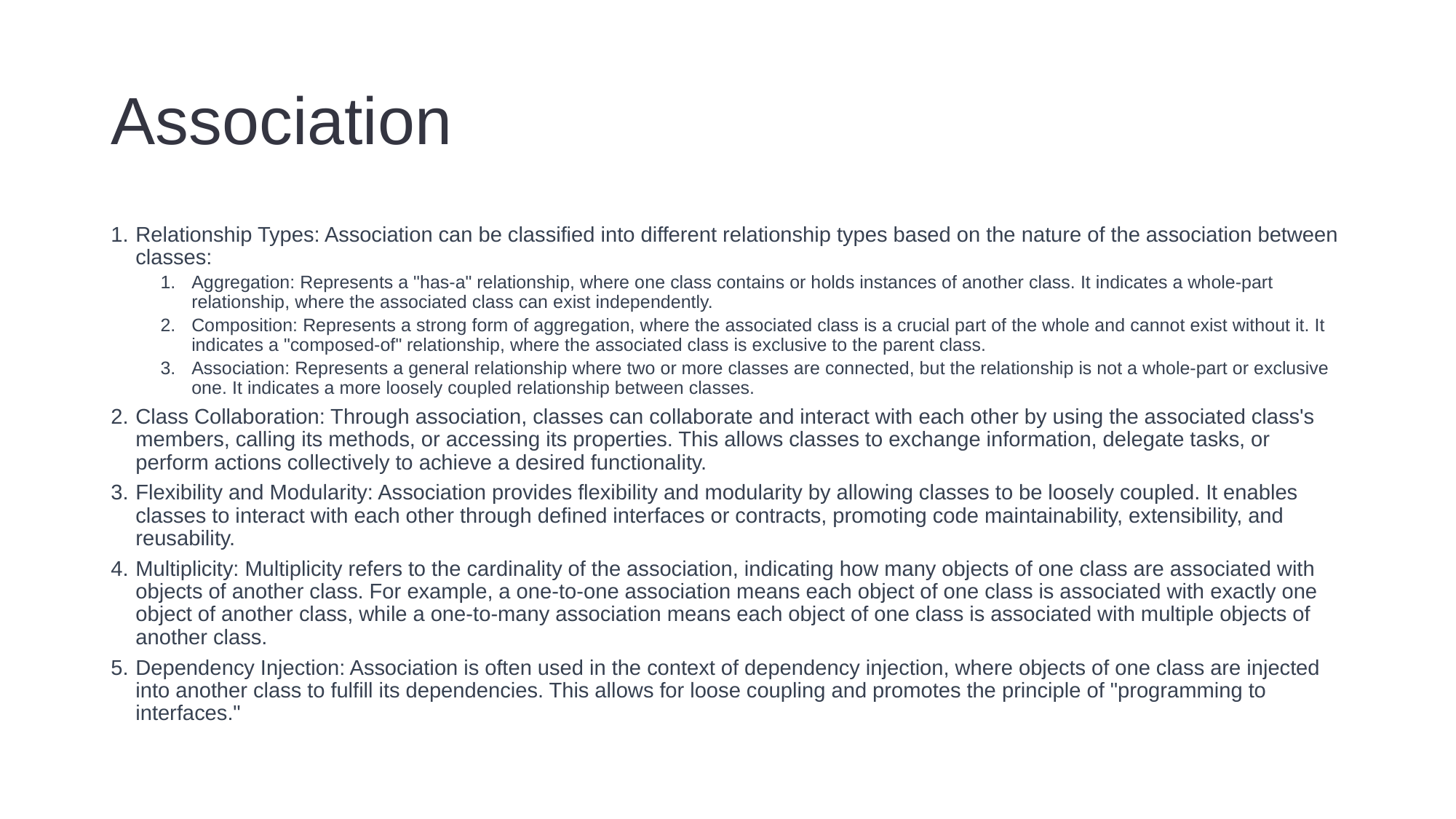

# Association
Relationship Types: Association can be classified into different relationship types based on the nature of the association between classes:
Aggregation: Represents a "has-a" relationship, where one class contains or holds instances of another class. It indicates a whole-part relationship, where the associated class can exist independently.
Composition: Represents a strong form of aggregation, where the associated class is a crucial part of the whole and cannot exist without it. It indicates a "composed-of" relationship, where the associated class is exclusive to the parent class.
Association: Represents a general relationship where two or more classes are connected, but the relationship is not a whole-part or exclusive one. It indicates a more loosely coupled relationship between classes.
Class Collaboration: Through association, classes can collaborate and interact with each other by using the associated class's members, calling its methods, or accessing its properties. This allows classes to exchange information, delegate tasks, or perform actions collectively to achieve a desired functionality.
Flexibility and Modularity: Association provides flexibility and modularity by allowing classes to be loosely coupled. It enables classes to interact with each other through defined interfaces or contracts, promoting code maintainability, extensibility, and reusability.
Multiplicity: Multiplicity refers to the cardinality of the association, indicating how many objects of one class are associated with objects of another class. For example, a one-to-one association means each object of one class is associated with exactly one object of another class, while a one-to-many association means each object of one class is associated with multiple objects of another class.
Dependency Injection: Association is often used in the context of dependency injection, where objects of one class are injected into another class to fulfill its dependencies. This allows for loose coupling and promotes the principle of "programming to interfaces."